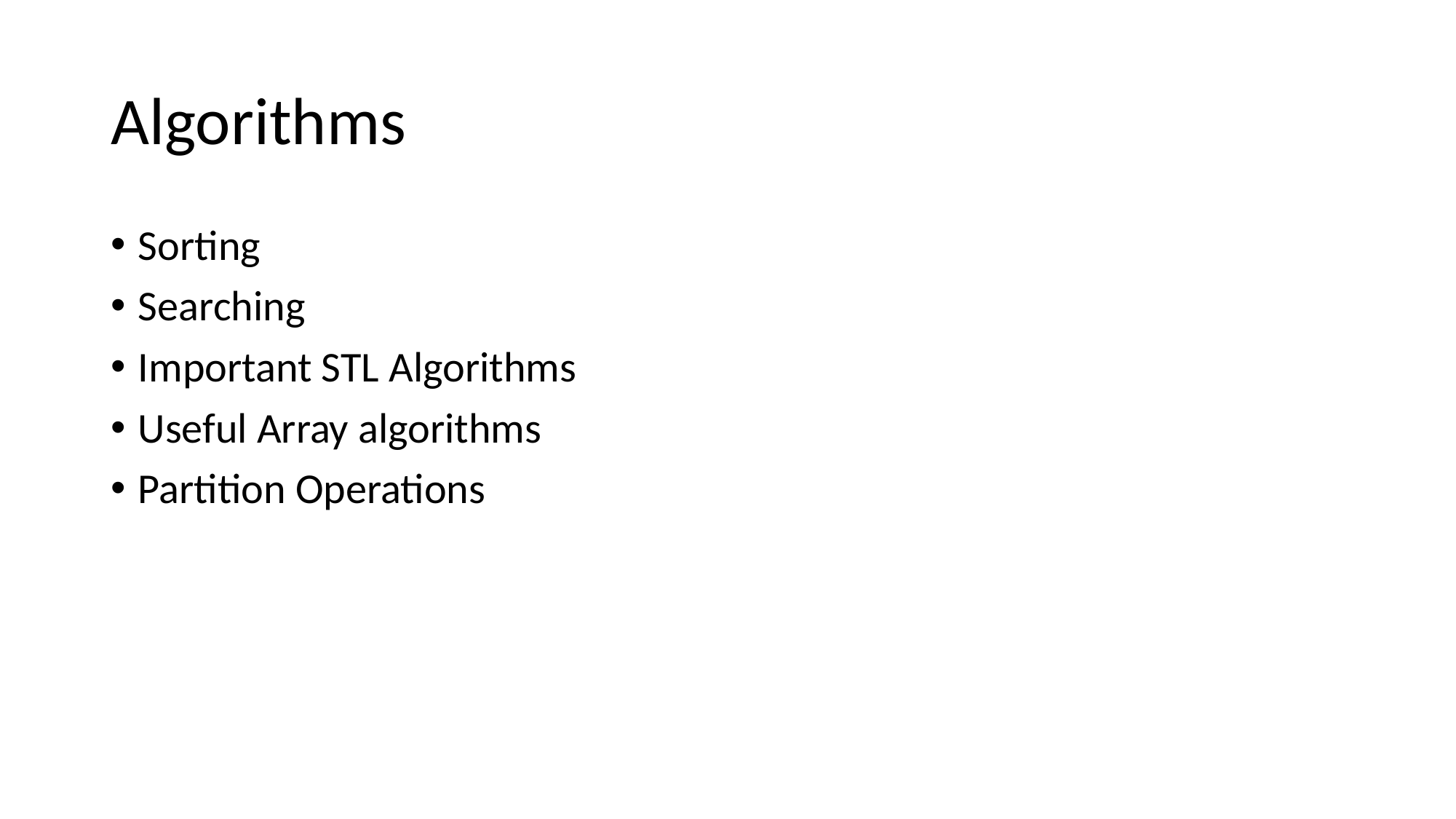

# Algorithms
Sorting
Searching
Important STL Algorithms
Useful Array algorithms
Partition Operations